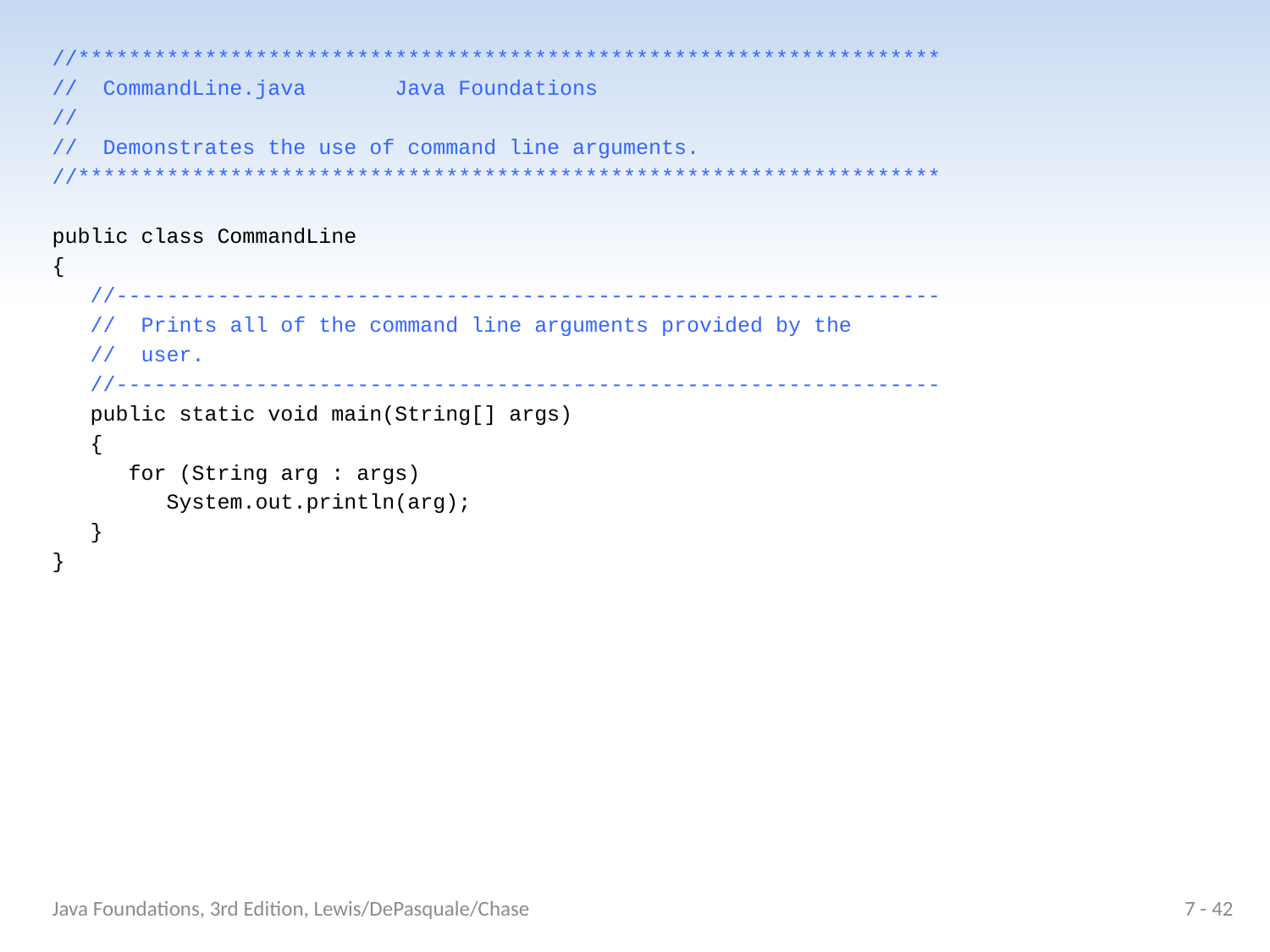

//********************************************************************
//  CommandLine.java       Java Foundations
//
//  Demonstrates the use of command line arguments.
//********************************************************************

public class CommandLine
{
   //-----------------------------------------------------------------
   //  Prints all of the command line arguments provided by the
   //  user.
   //-----------------------------------------------------------------
   public static void main(String[] args)
   {
      for (String arg : args)
         System.out.println(arg);
   }
}

Java Foundations, 3rd Edition, Lewis/DePasquale/Chase
7 - 42